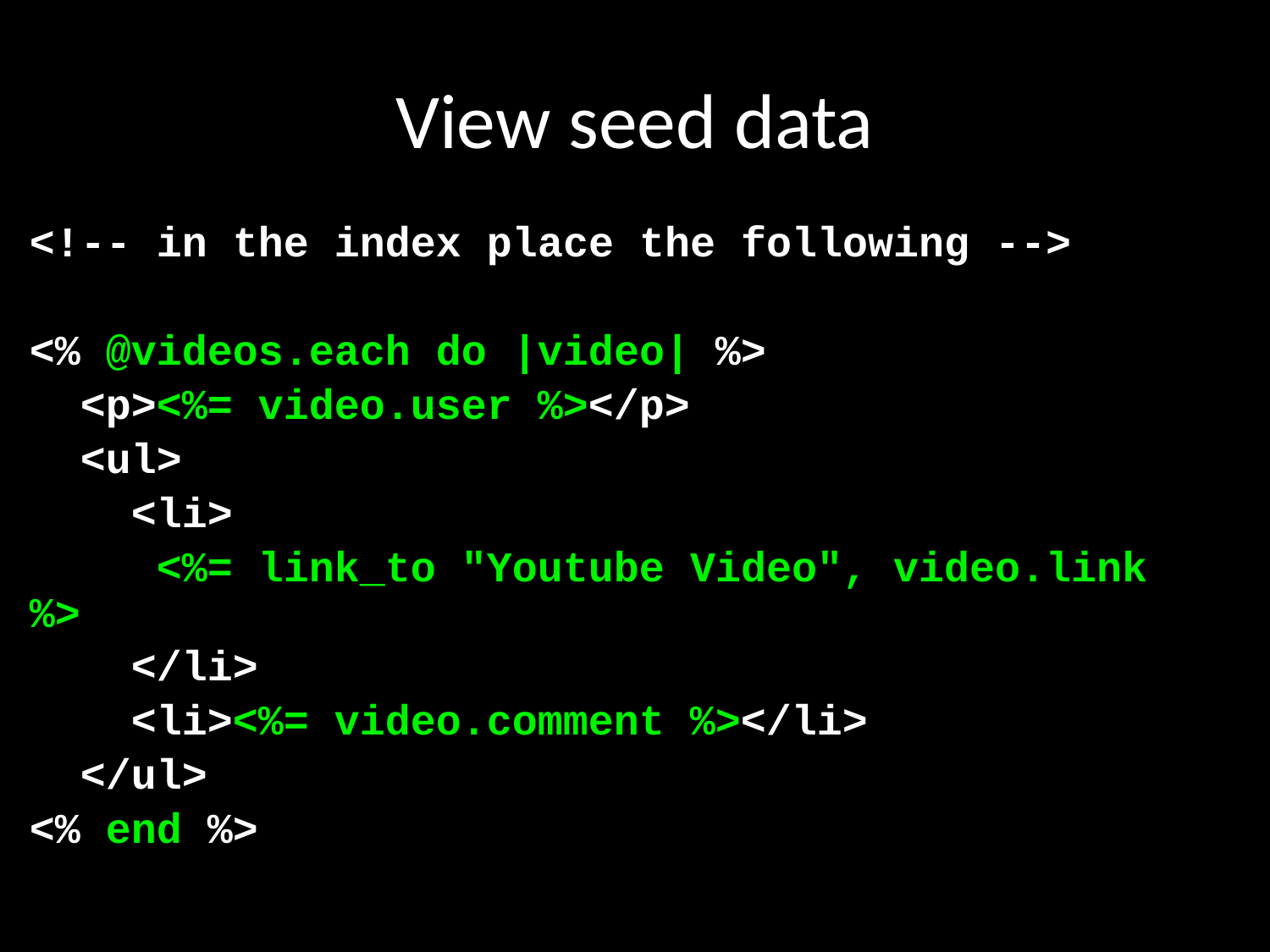

# View seed data
<!-- in the index place the following -->

<% @videos.each do |video| %>
  <p><%= video.user %></p>
  <ul>
    <li>
     <%= link_to "Youtube Video", video.link  %>
    </li>
    <li><%= video.comment %></li>
  </ul>
<% end %>